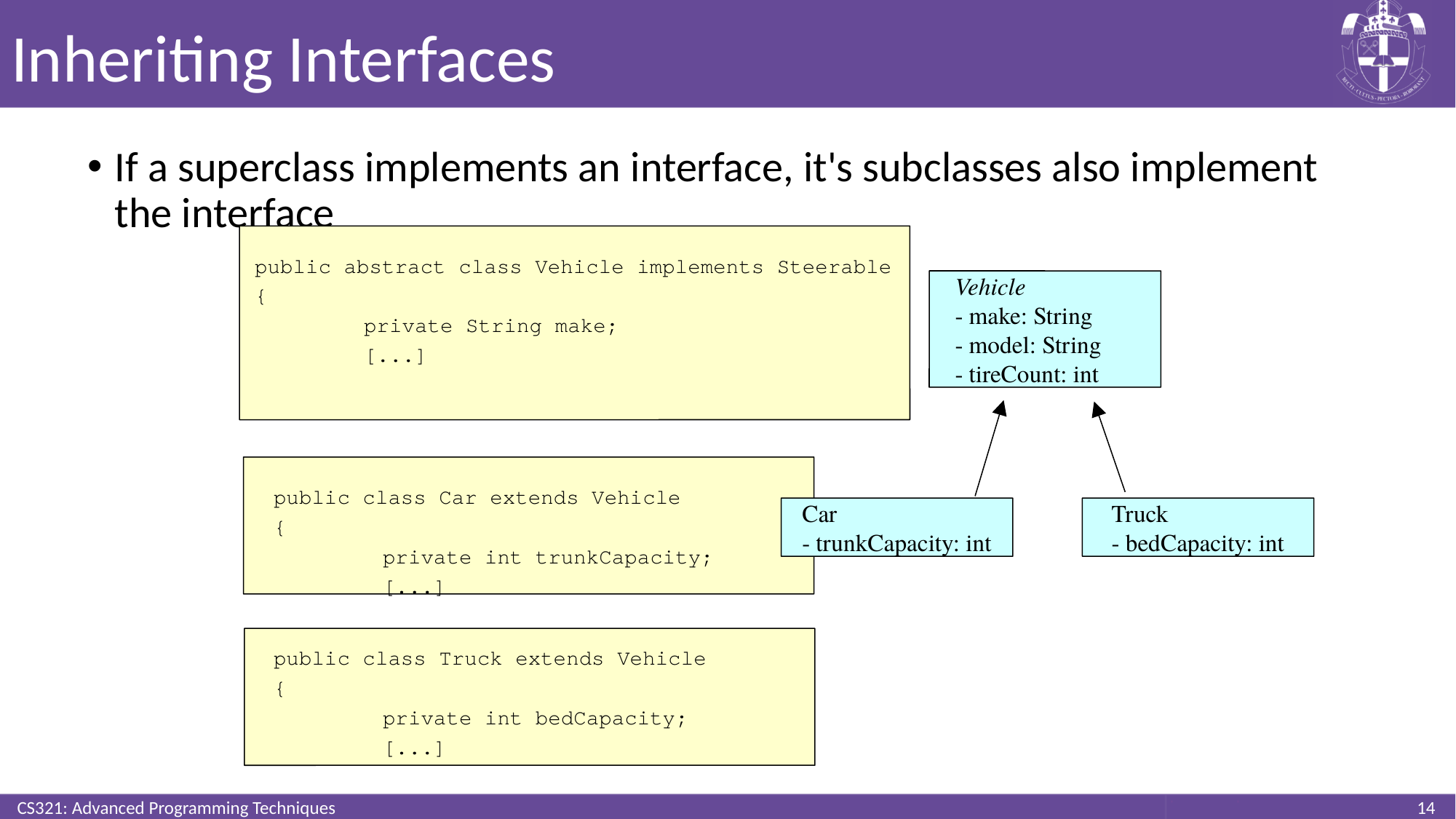

# Inheriting Interfaces
If a superclass implements an interface, it's subclasses also implement the interface

public abstract class Vehicle implements Steerable
{
	private String make;
	[...]
Vehicle
- make: String
- model: String
- tireCount: int

Car
- trunkCapacity: int
Truck
- bedCapacity: int

public class Car extends Vehicle
{
	private int trunkCapacity;
	[...]

public class Truck extends Vehicle
{
	private int bedCapacity;
	[...]
CS321: Advanced Programming Techniques
14